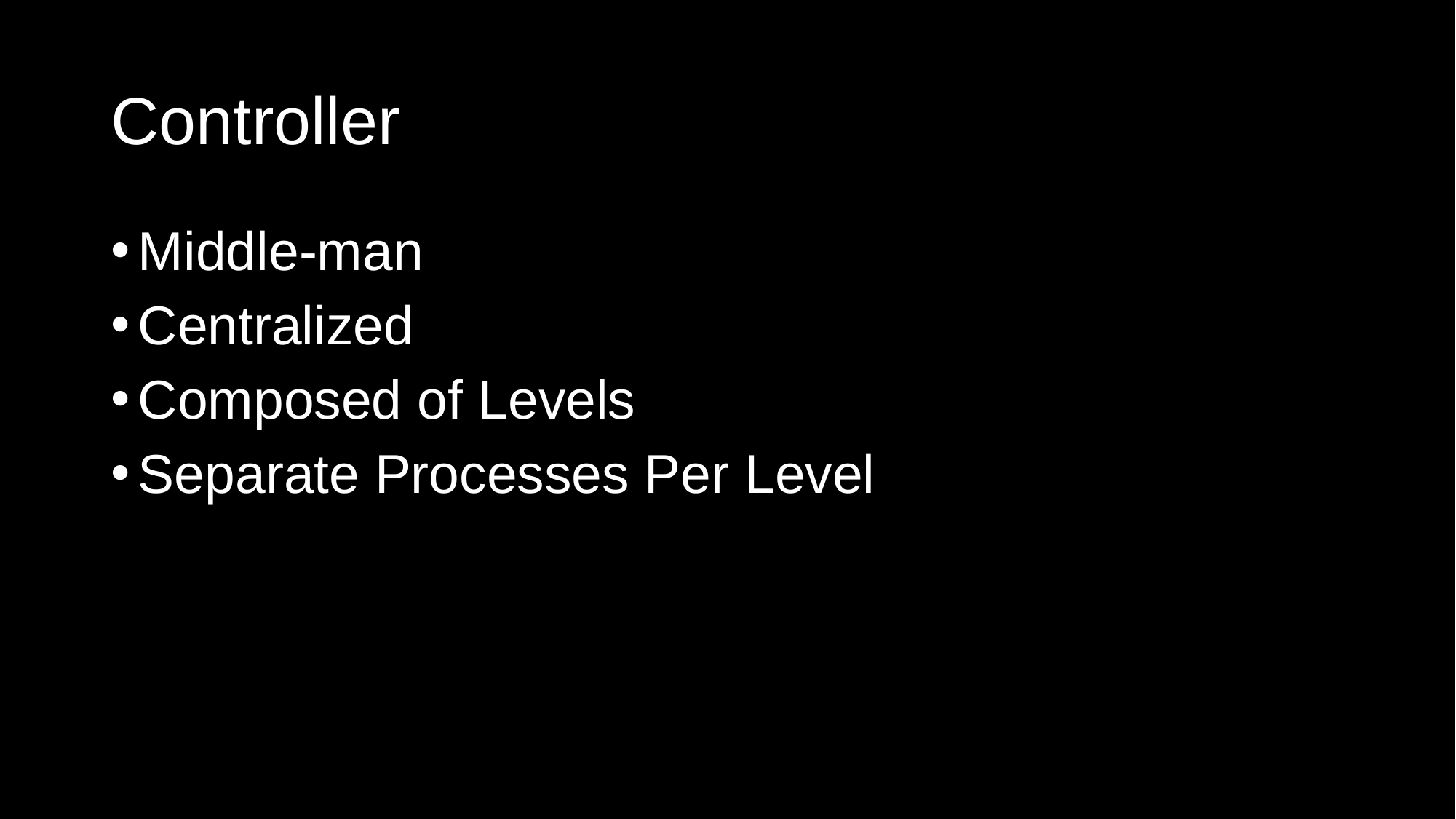

# Controller
Middle-man
Centralized
Composed of Levels
Separate Processes Per Level